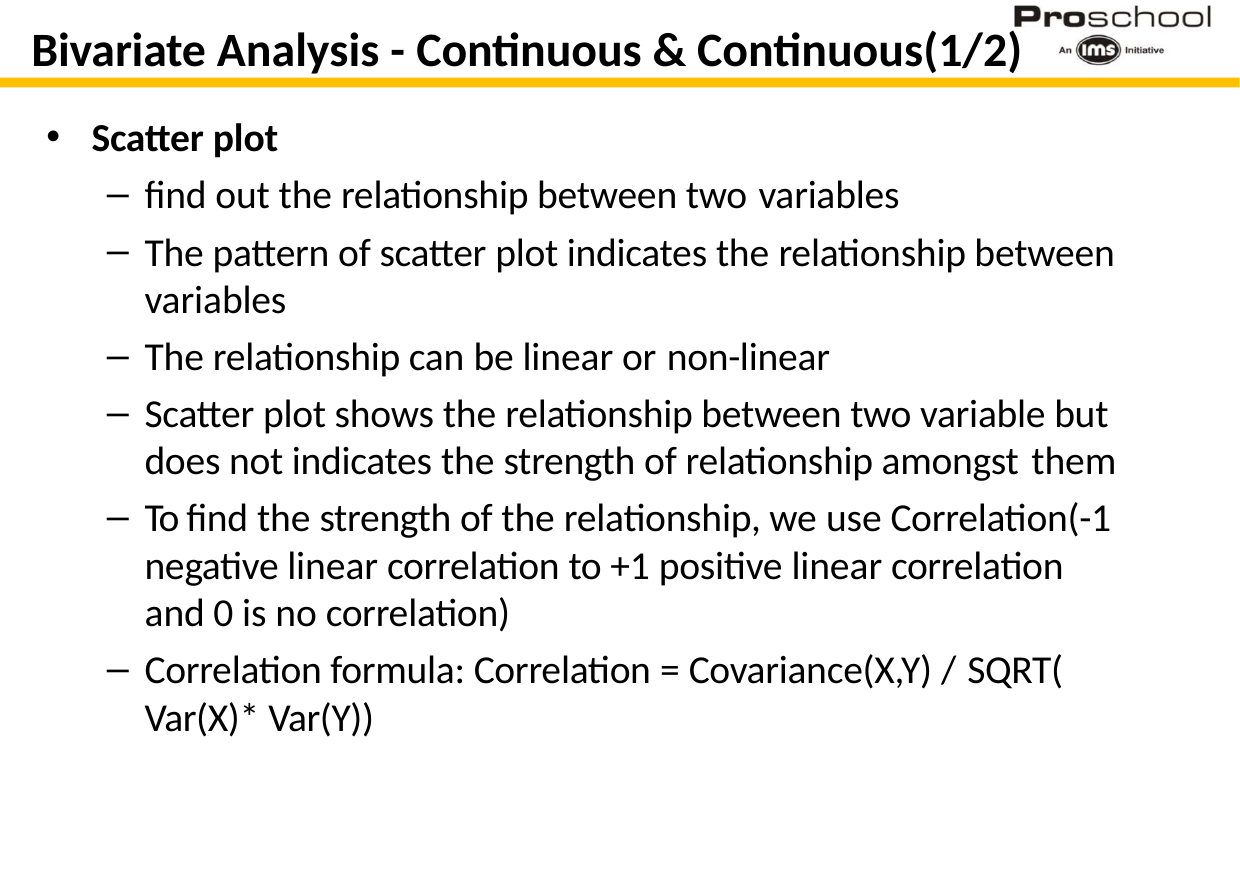

# Bivariate Analysis - Continuous & Continuous(1/2)
Scatter plot
find out the relationship between two variables
The pattern of scatter plot indicates the relationship between  variables
The relationship can be linear or non-linear
Scatter plot shows the relationship between two variable but  does not indicates the strength of relationship amongst them
To find the strength of the relationship, we use Correlation(-1  negative linear correlation to +1 positive linear correlation  and 0 is no correlation)
Correlation formula: Correlation = Covariance(X,Y) / SQRT(
Var(X)* Var(Y))